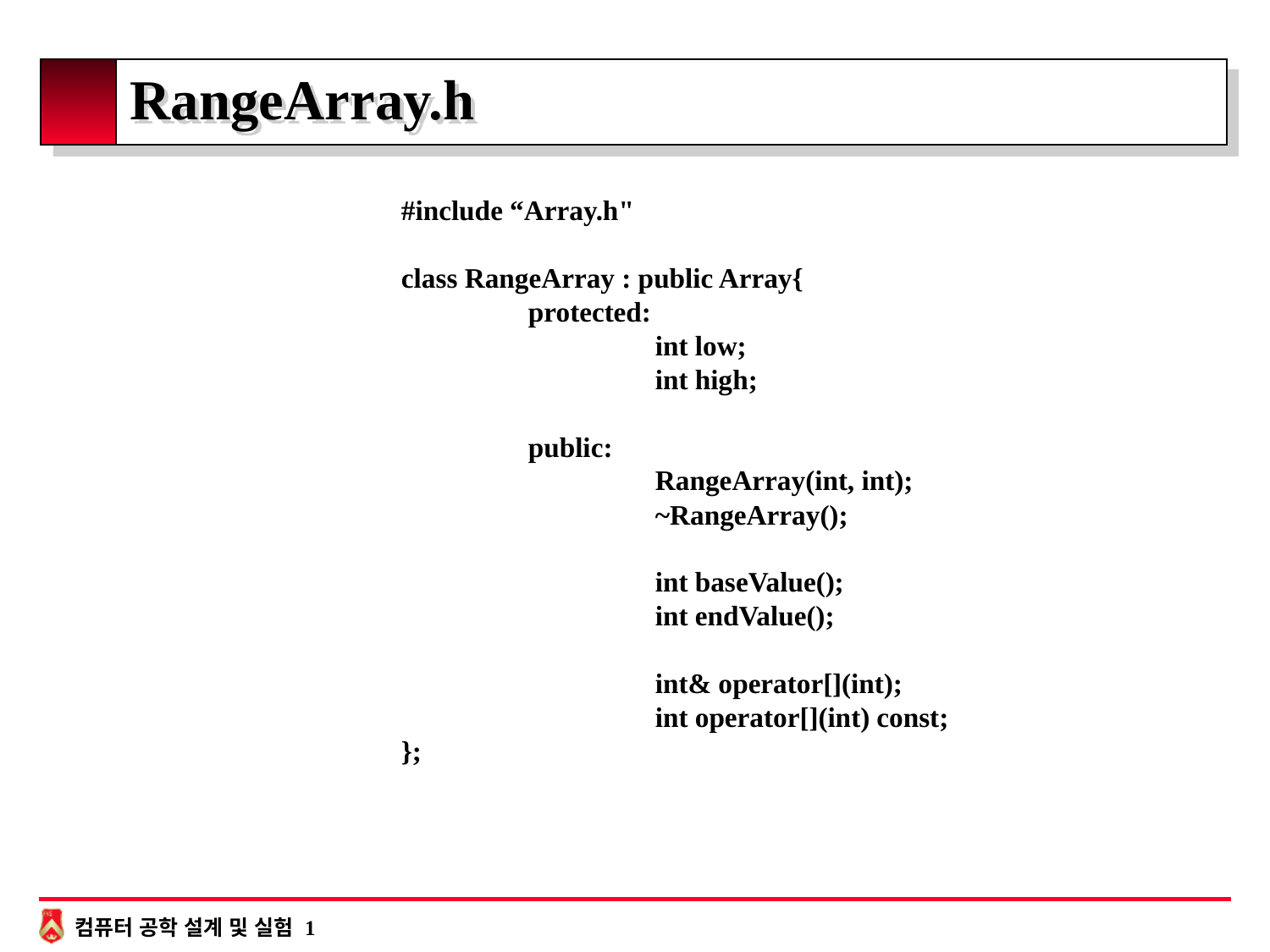

# RangeArray.h
#include “Array.h"

class RangeArray : public Array{
	protected:
		int low;
		int high;

	public:
		RangeArray(int, int);
		~RangeArray();

		int baseValue();
		int endValue();

		int& operator[](int);
		int operator[](int) const;
};